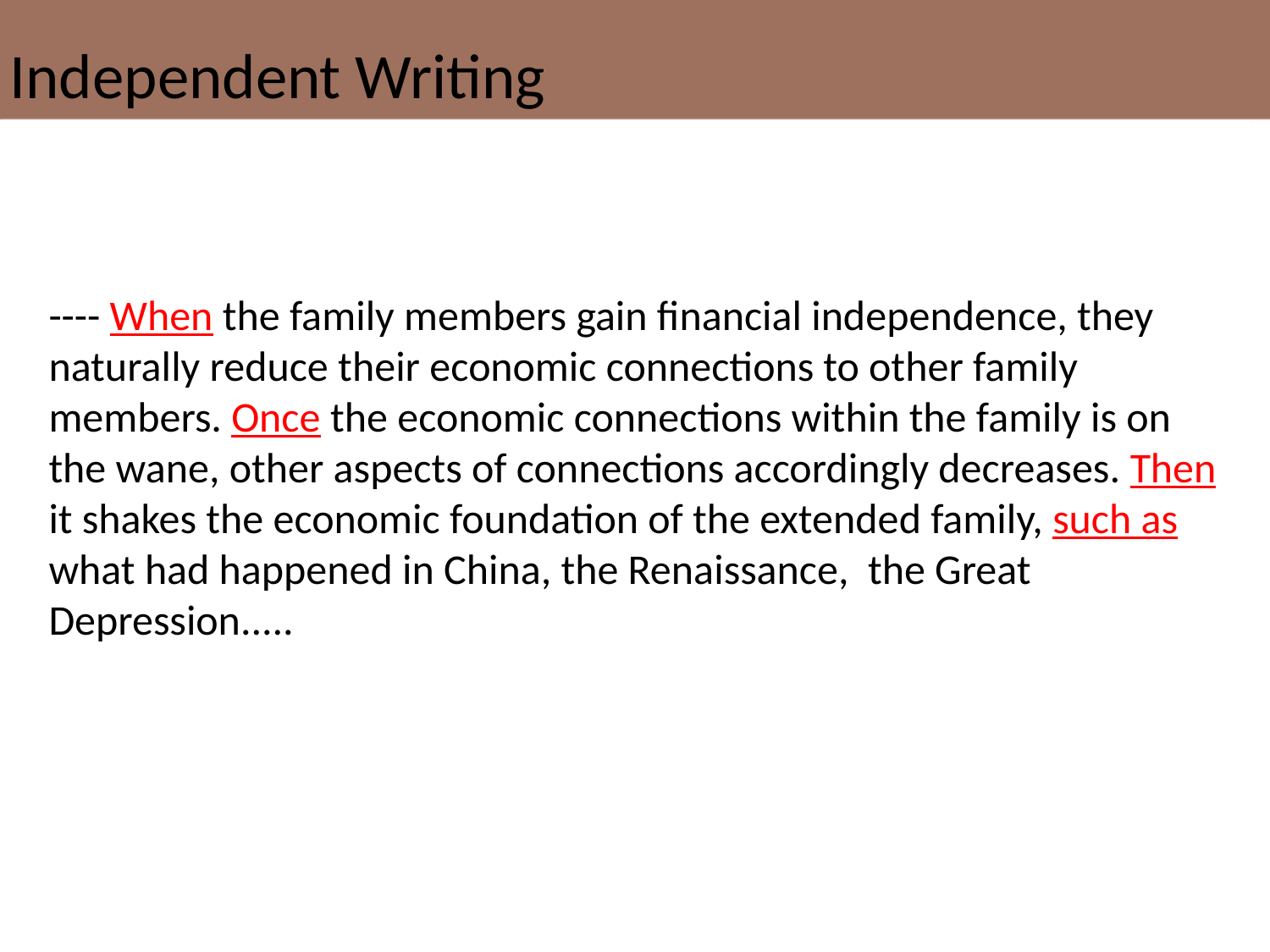

Independent Writing
---- When the family members gain financial independence, they naturally reduce their economic connections to other family members. Once the economic connections within the family is on the wane, other aspects of connections accordingly decreases. Then it shakes the economic foundation of the extended family, such as what had happened in China, the Renaissance,  the Great Depression.....